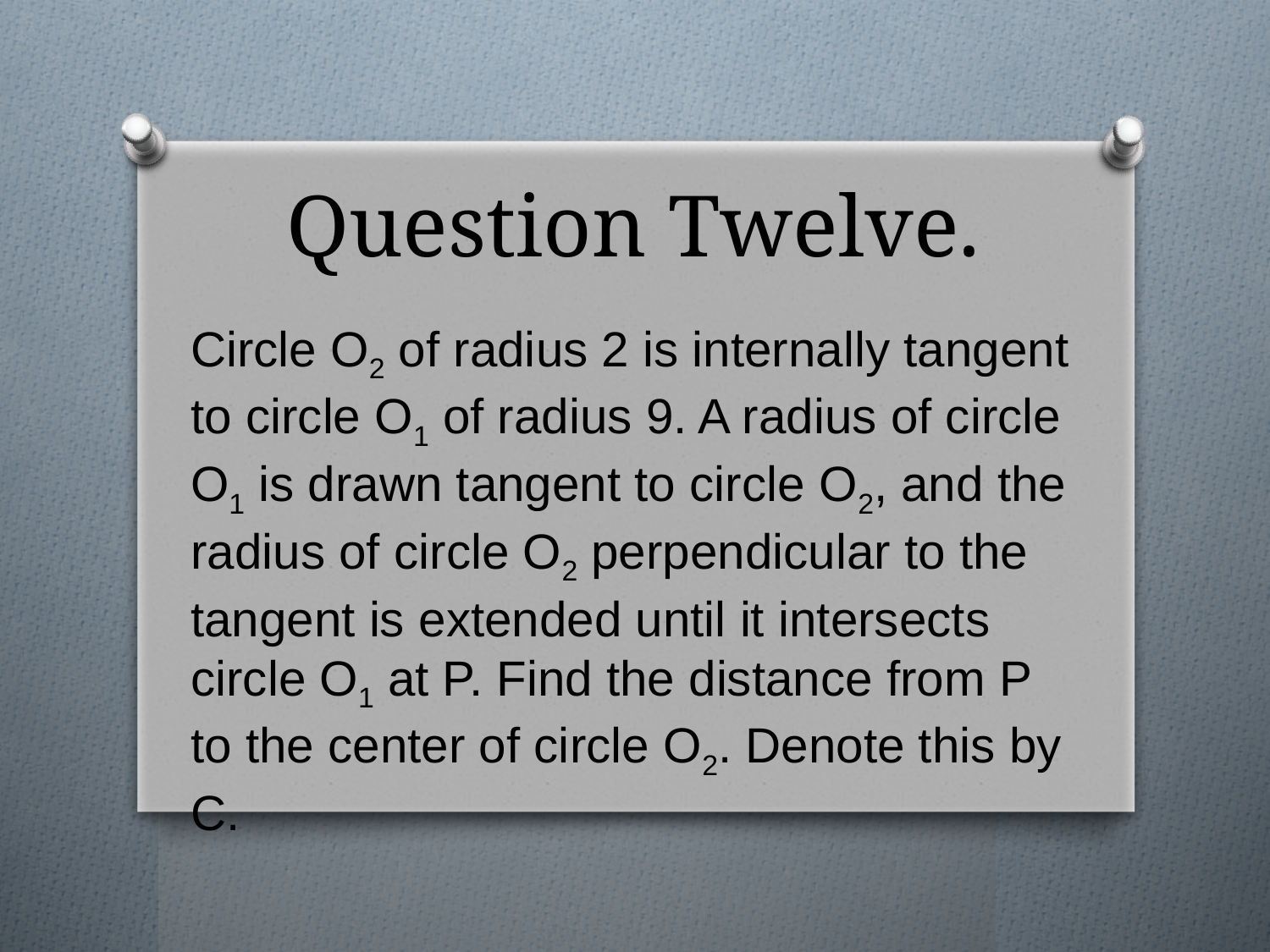

# Question Twelve.
Circle O2 of radius 2 is internally tangent to circle O1 of radius 9. A radius of circle O1 is drawn tangent to circle O2, and the radius of circle O2 perpendicular to the tangent is extended until it intersects circle O1 at P. Find the distance from P to the center of circle O2. Denote this by C.